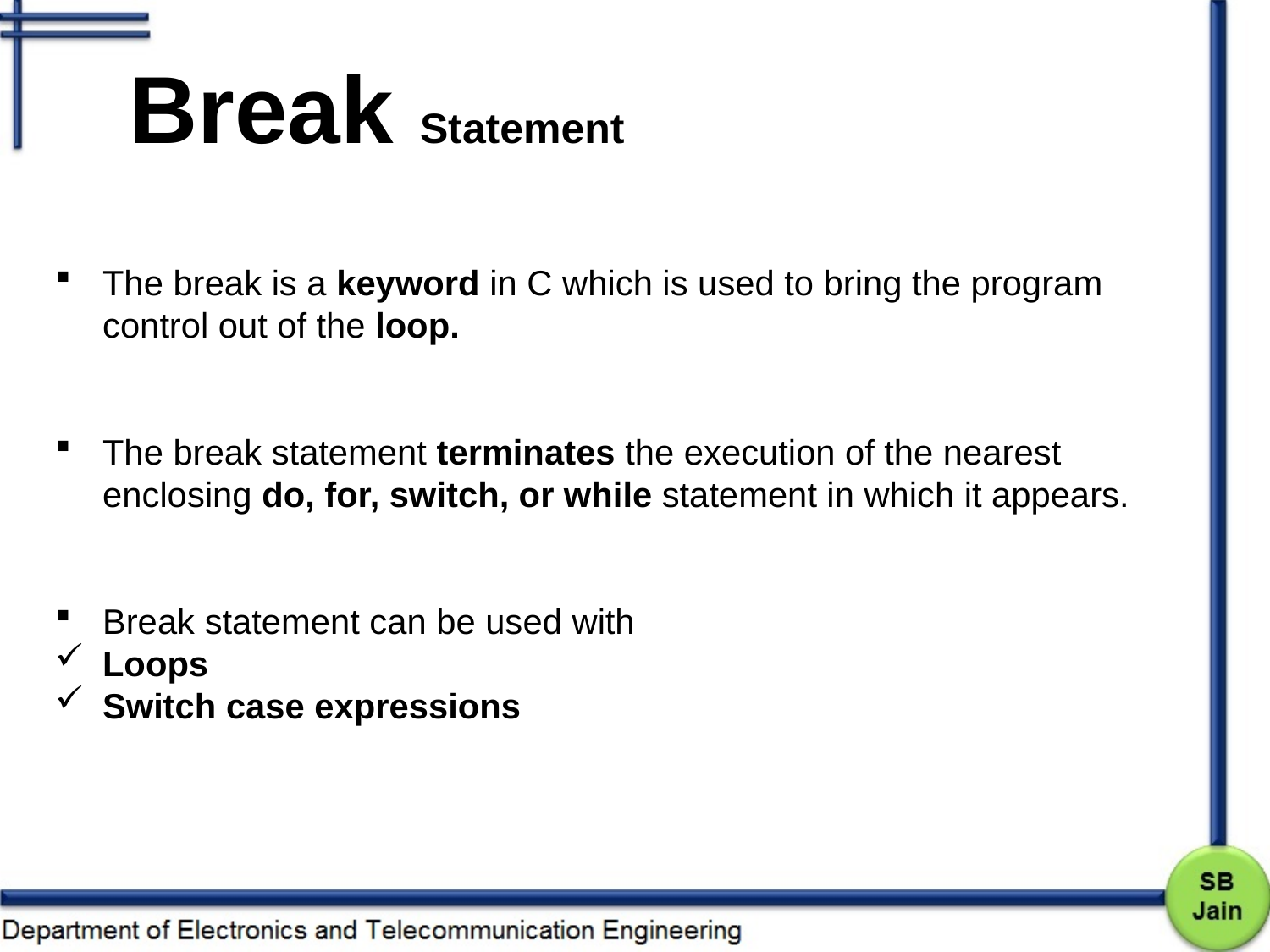

Break Statement
The break is a keyword in C which is used to bring the program control out of the loop.

The break statement terminates the execution of the nearest enclosing do, for, switch, or while statement in which it appears.

Break statement can be used with
Loops
Switch case expressions